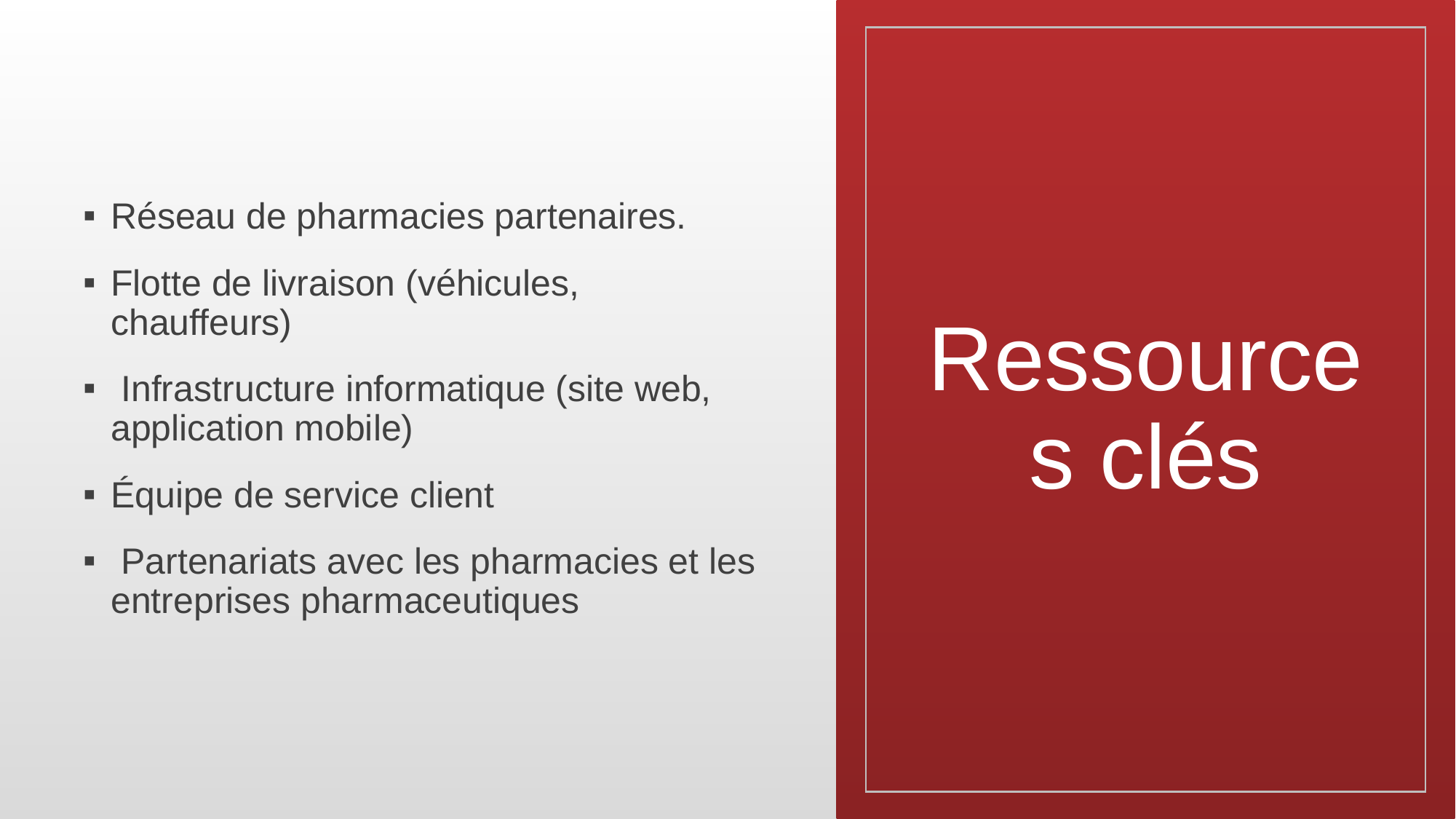

Réseau de pharmacies partenaires.
Flotte de livraison (véhicules, chauffeurs)
 Infrastructure informatique (site web, application mobile)
Équipe de service client
 Partenariats avec les pharmacies et les entreprises pharmaceutiques
# Ressources clés